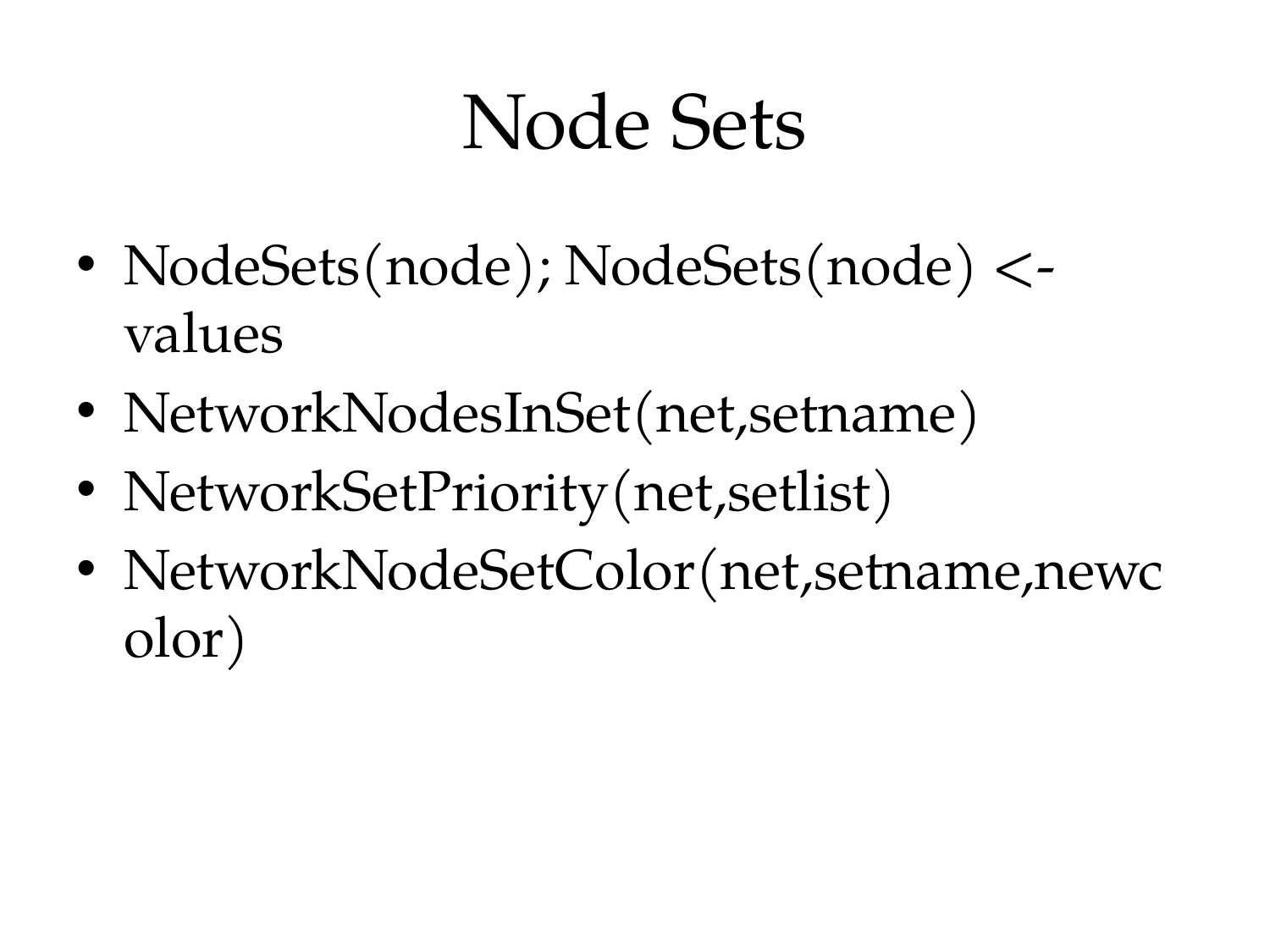

# Node Sets
NodeSets(node); NodeSets(node) <- values
NetworkNodesInSet(net,setname)
NetworkSetPriority(net,setlist)
NetworkNodeSetColor(net,setname,newcolor)